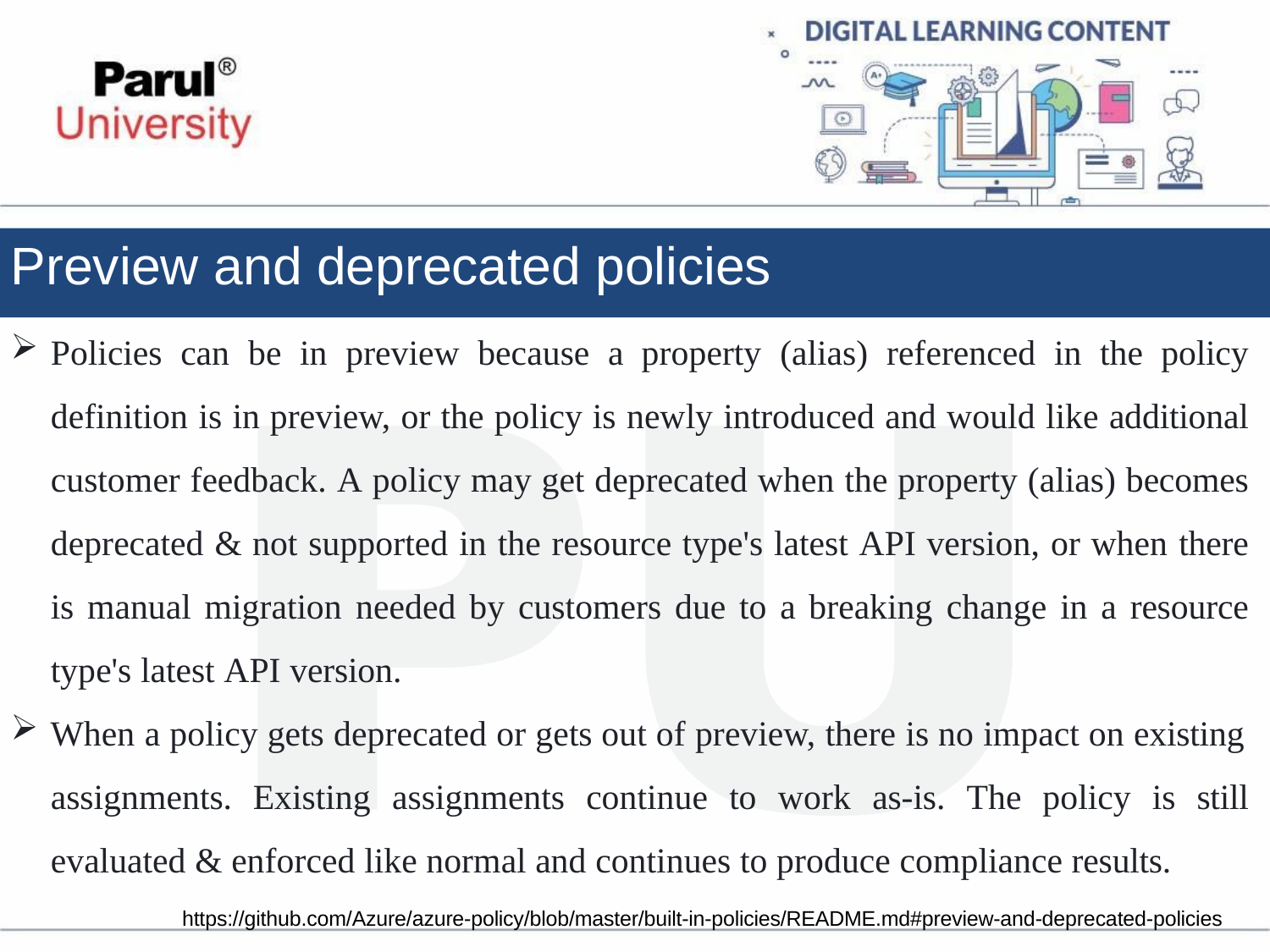

# Preview and deprecated policies
Policies  can  be  in  preview  because  a  property  (alias)  referenced  in  the  policy definition is in preview, or the policy is newly introduced and would like additional customer feedback. A policy may get deprecated when the property (alias) becomes deprecated & not supported in the resource type's latest API version, or when there is manual migration needed by customers due to a breaking change in a resource type's latest API version.
When a policy gets deprecated or gets out of preview, there is no impact on existing
assignments.  Existing  assignments  continue  to  work  as-is.  The  policy  is  still evaluated & enforced like normal and continues to produce compliance results.
https://github.com/Azure/azure-policy/blob/master/built-in-policies/README.md#preview-and-deprecated-policies